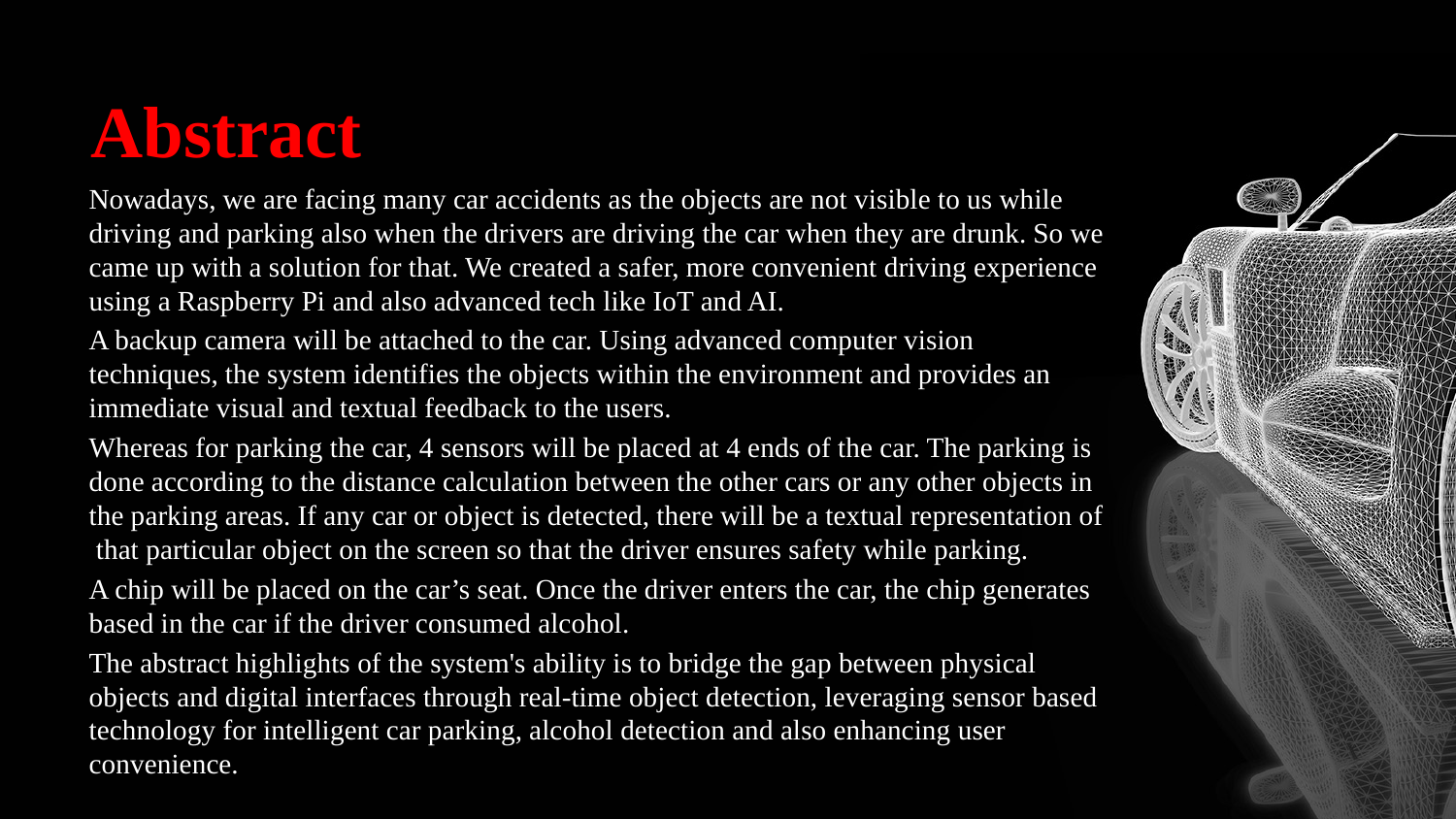

# Abstract
Nowadays, we are facing many car accidents as the objects are not visible to us while driving and parking also when the drivers are driving the car when they are drunk. So we came up with a solution for that. We created a safer, more convenient driving experience using a Raspberry Pi and also advanced tech like IoT and AI.
A backup camera will be attached to the car. Using advanced computer vision techniques, the system identifies the objects within the environment and provides an immediate visual and textual feedback to the users.
Whereas for parking the car, 4 sensors will be placed at 4 ends of the car. The parking is done according to the distance calculation between the other cars or any other objects in the parking areas. If any car or object is detected, there will be a textual representation of  that particular object on the screen so that the driver ensures safety while parking.
A chip will be placed on the car’s seat. Once the driver enters the car, the chip generates based in the car if the driver consumed alcohol.
The abstract highlights of the system's ability is to bridge the gap between physical objects and digital interfaces through real-time object detection, leveraging sensor based technology for intelligent car parking, alcohol detection and also enhancing user convenience.